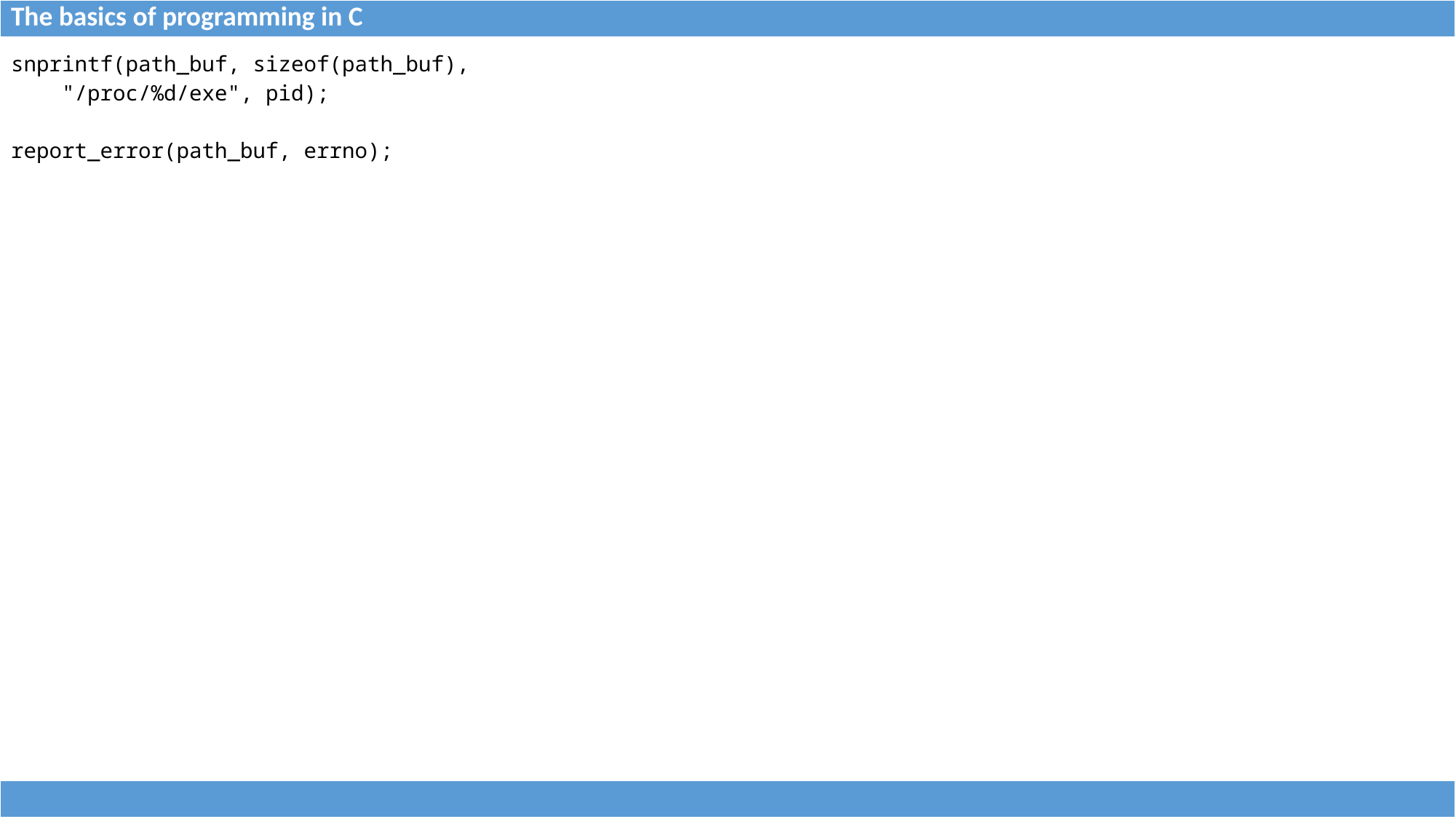

| The basics of programming in C |
| --- |
| snprintf(path\_buf, sizeof(path\_buf), "/proc/%d/exe", pid); report\_error(path\_buf, errno); |  |
| --- | --- |
|  |
| --- |